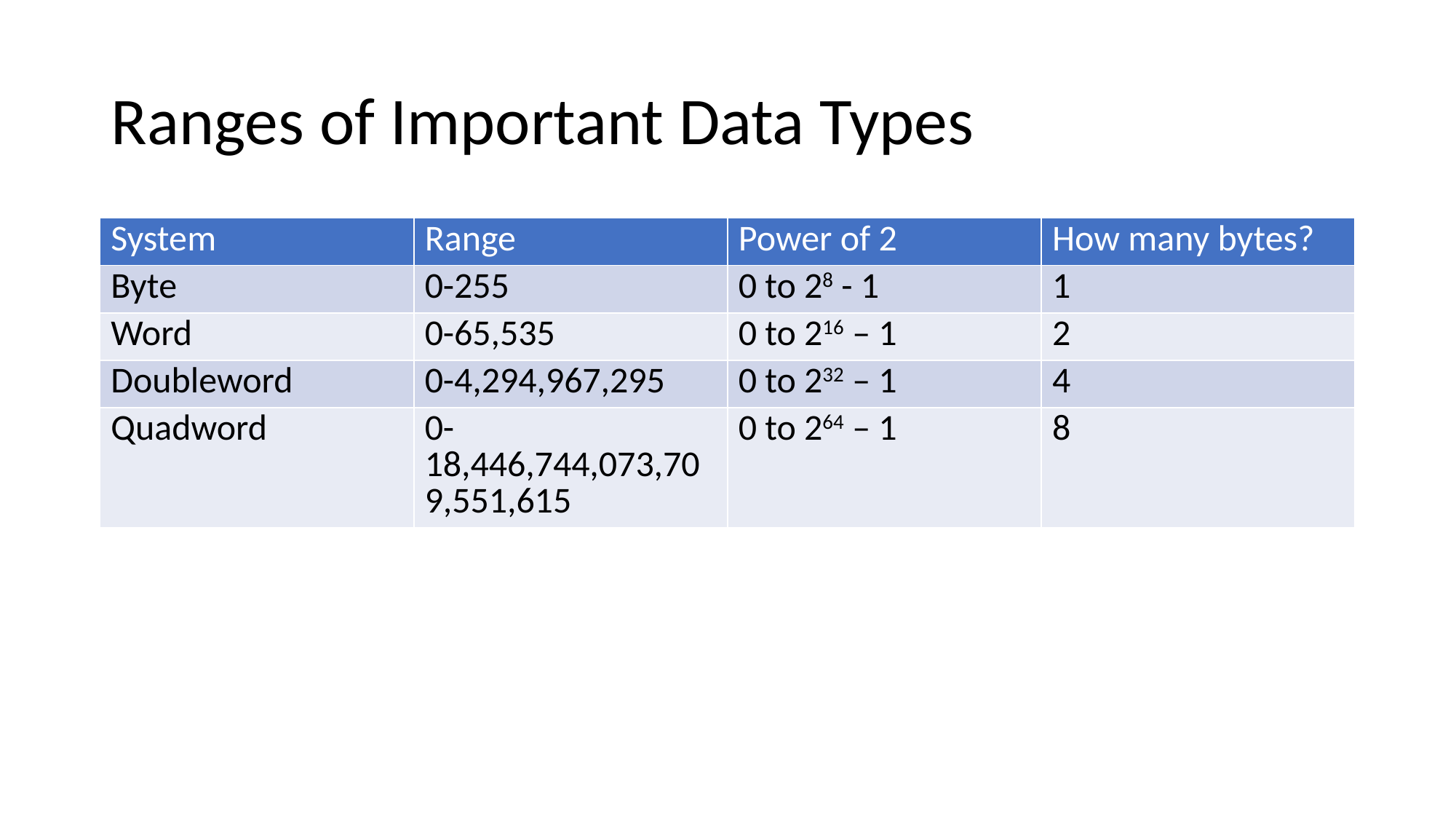

# Ranges of Important Data Types
| System | Range | Power of 2 | How many bytes? |
| --- | --- | --- | --- |
| Byte | 0-255 | 0 to 28 - 1 | 1 |
| Word | 0-65,535 | 0 to 216 – 1 | 2 |
| Doubleword | 0-4,294,967,295 | 0 to 232 – 1 | 4 |
| Quadword | 0-18,446,744,073,709,551,615 | 0 to 264 – 1 | 8 |